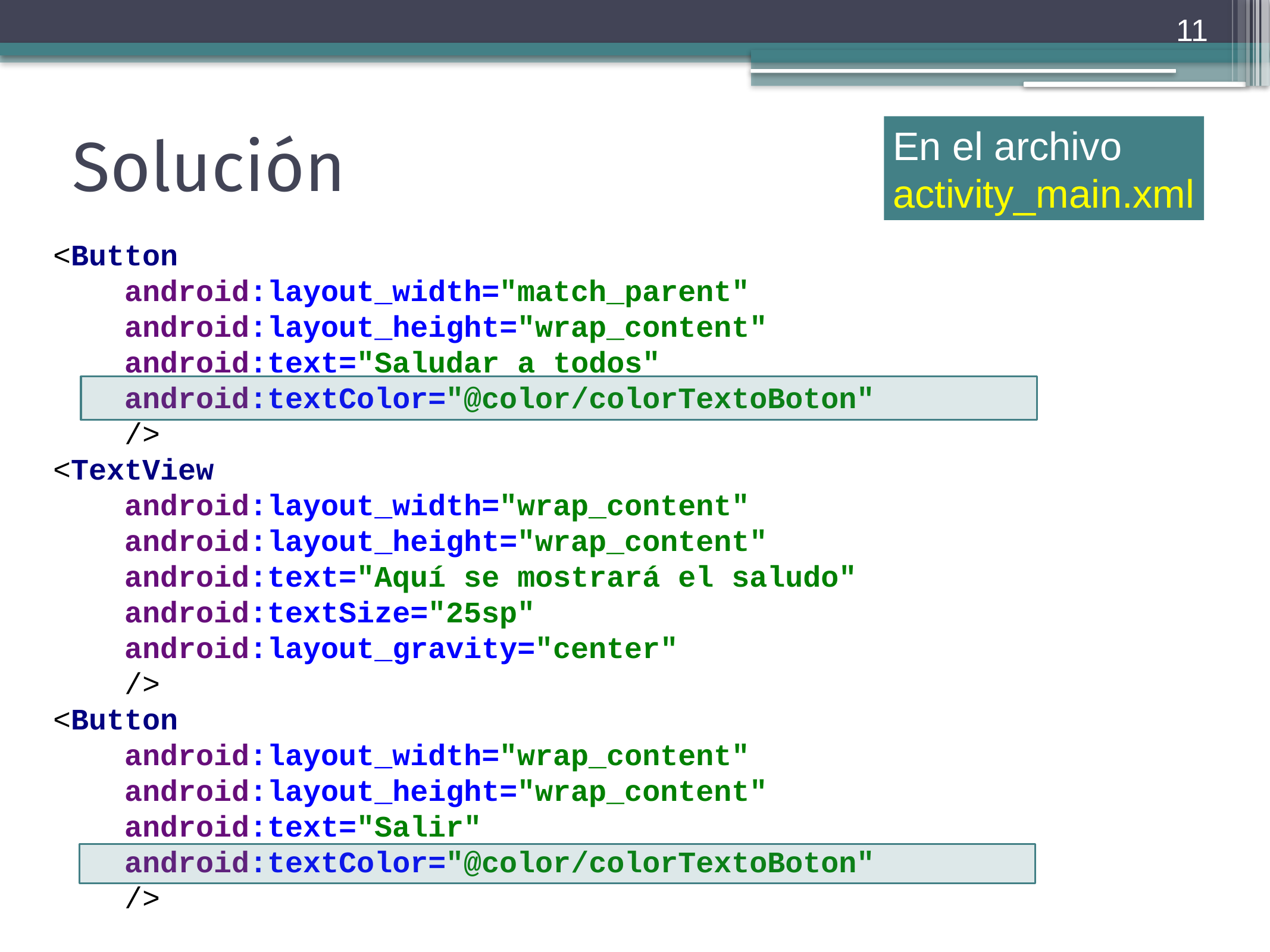

11
# Solución
En el archivo activity_main.xml
<Button
    android:layout_width="match_parent"
    android:layout_height="wrap_content"
    android:text="Saludar a todos"
    android:textColor="@color/colorTextoBoton"
    />
<TextView
    android:layout_width="wrap_content"
    android:layout_height="wrap_content"
    android:text="Aquí se mostrará el saludo"
    android:textSize="25sp"
    android:layout_gravity="center"
    />
<Button
    android:layout_width="wrap_content"
    android:layout_height="wrap_content"
    android:text="Salir"
    android:textColor="@color/colorTextoBoton"
    />